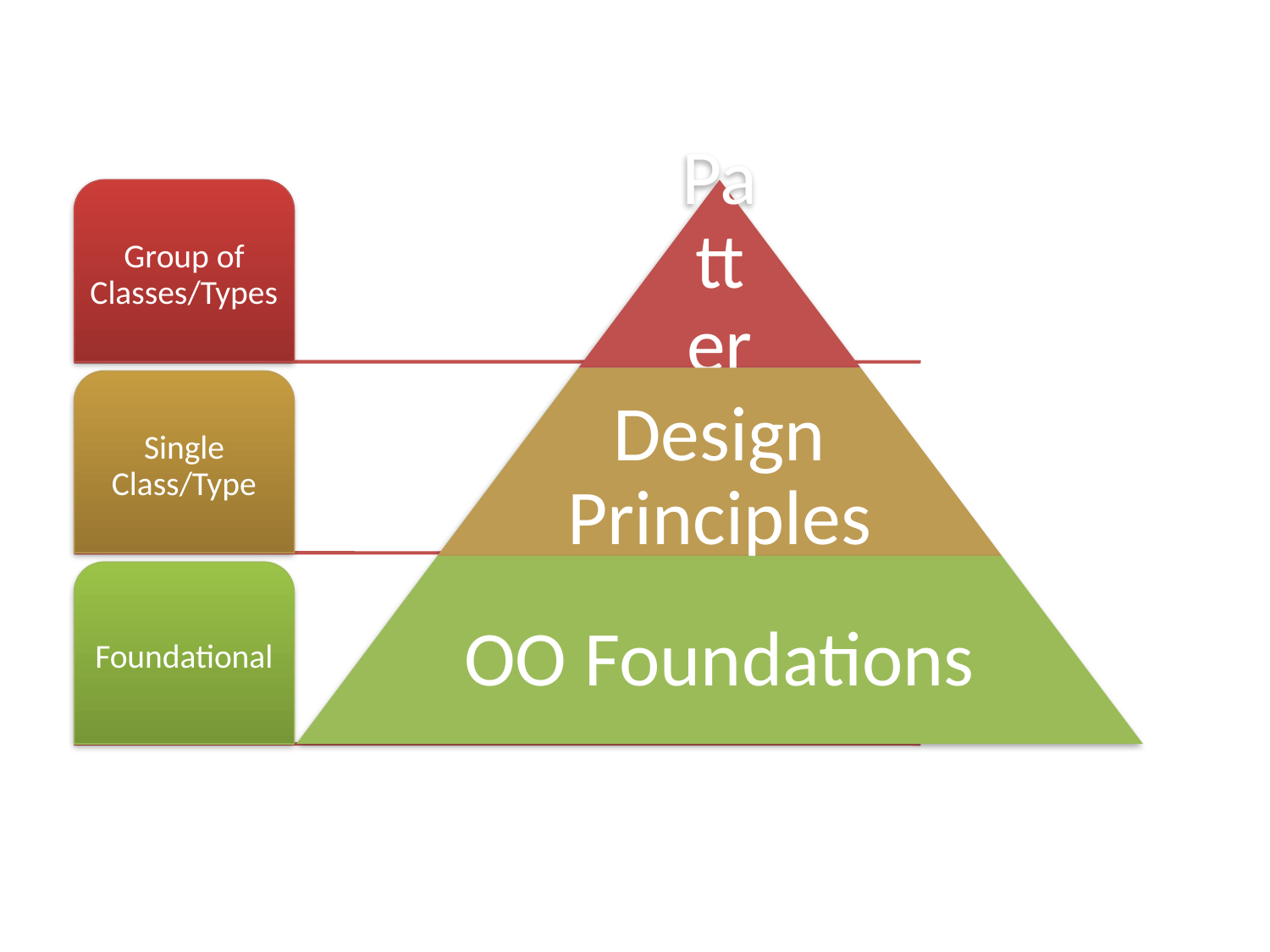

Group of Classes/Types
Single Class/Type
Foundational
Patterns
Design Principles
OO Foundations